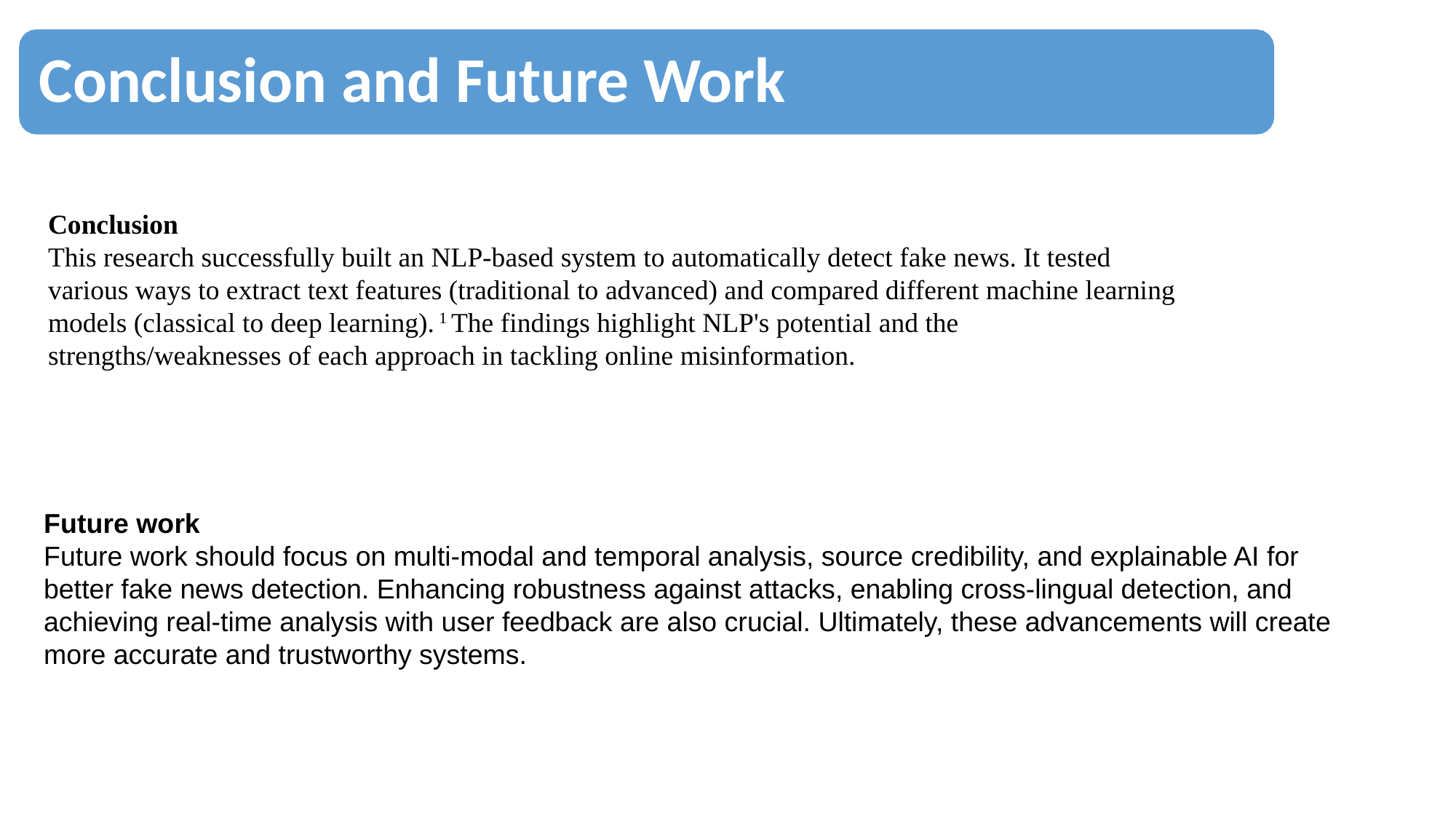

Conclusion and Future Work
Conclusion
This research successfully built an NLP-based system to automatically detect fake news. It tested various ways to extract text features (traditional to advanced) and compared different machine learning models (classical to deep learning). 1 The findings highlight NLP's potential and the strengths/weaknesses of each approach in tackling online misinformation.
Future work
Future work should focus on multi-modal and temporal analysis, source credibility, and explainable AI for better fake news detection. Enhancing robustness against attacks, enabling cross-lingual detection, and achieving real-time analysis with user feedback are also crucial. Ultimately, these advancements will create more accurate and trustworthy systems.